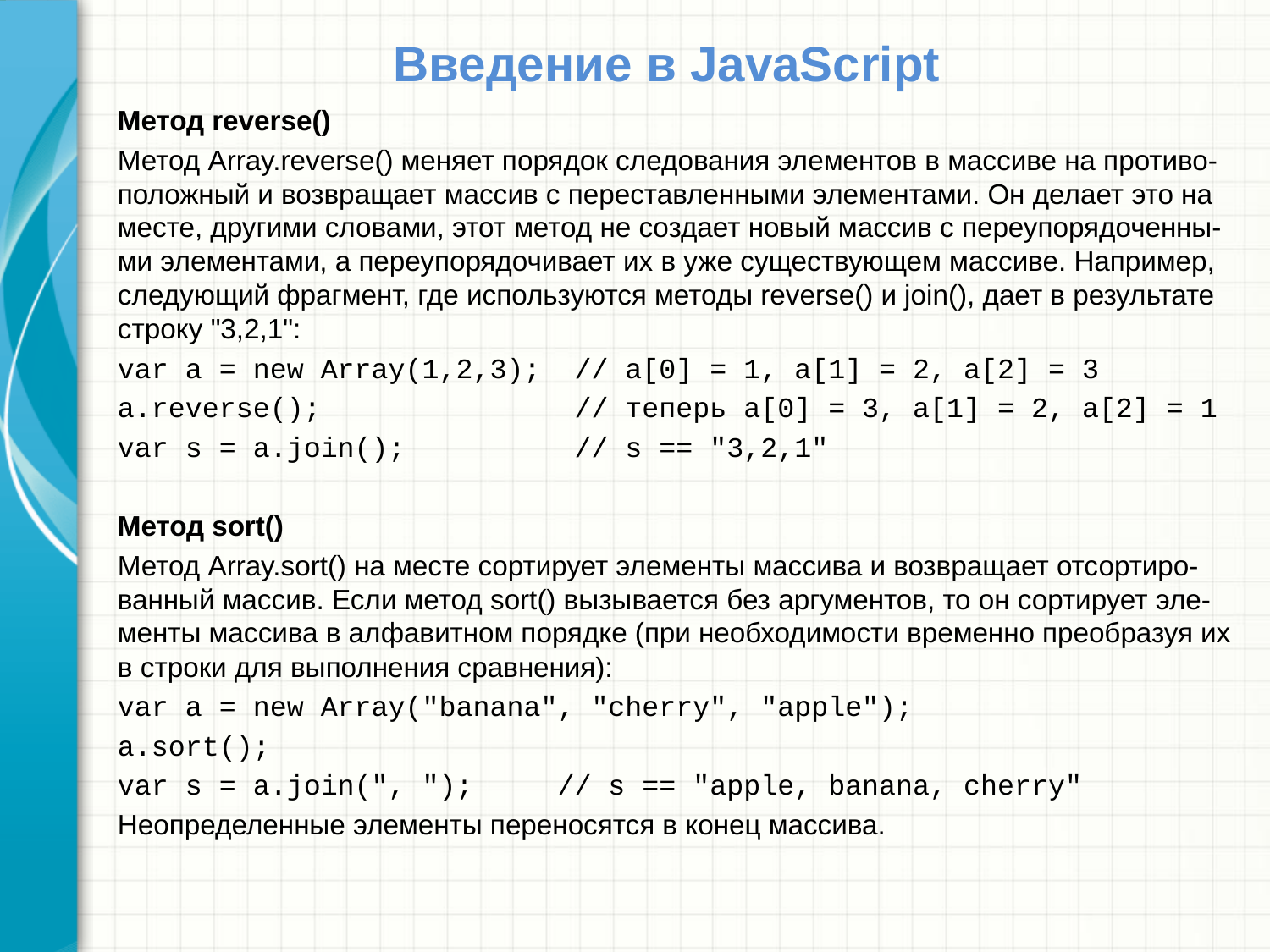

# Введение в JavaScript
Метод reverse()
Метод Array.reverse() меняет порядок следования элементов в массиве на противо-положный и возвращает массив с переставленными элементами. Он делает это на месте, другими словами, этот метод не создает новый массив с переупорядоченны-ми элементами, а переупорядочивает их в уже существующем массиве. Например, следующий фрагмент, где используются методы reverse() и join(), дает в результате строку "3,2,1":
var a = new Array(1,2,3);  // a[0] = 1, a[1] = 2, a[2] = 3
a.reverse();               // теперь a[0] = 3, a[1] = 2, a[2] = 1
var s = a.join();          // s == "3,2,1"

Метод sort()
Метод Array.sort() на месте сортирует элементы массива и возвращает отсортиро-ванный массив. Если метод sort() вызывается без аргументов, то он сортирует эле-менты массива в алфавитном порядке (при необходимости временно преобразуя их в строки для выполнения сравнения):
var a = new Array("banana", "cherry", "apple");
a.sort();
var s = a.join(", ");     // s == "apple, banana, cherry"
Неопределенные элементы переносятся в конец массива.